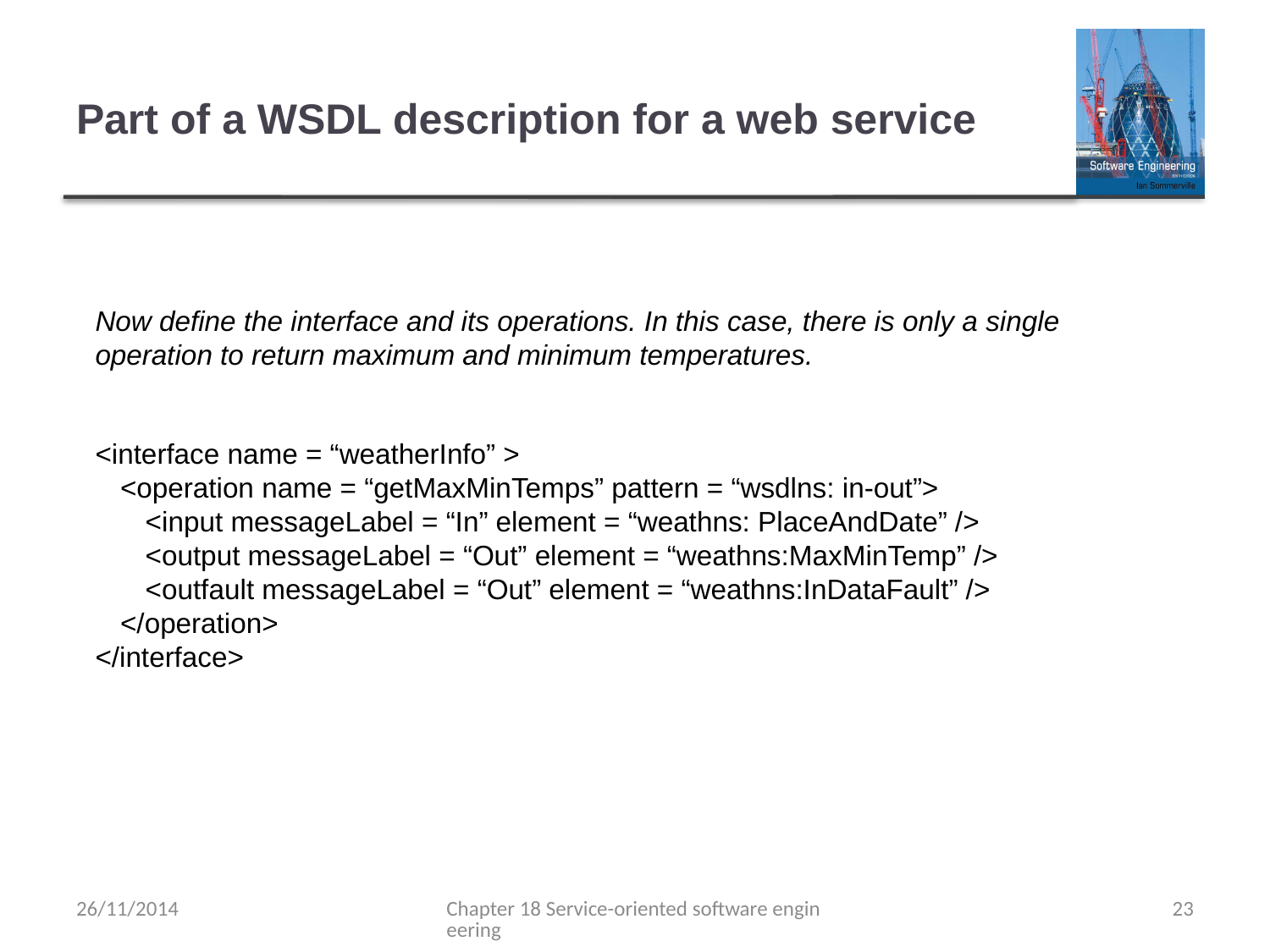

# Part of a WSDL description for a web service
Now define the interface and its operations. In this case, there is only a single operation to return maximum and minimum temperatures.

<interface name = “weatherInfo” >
<operation name = “getMaxMinTemps” pattern = “wsdlns: in-out”>
<input messageLabel = “In” element = “weathns: PlaceAndDate” />
<output messageLabel = “Out” element = “weathns:MaxMinTemp” />
<outfault messageLabel = “Out” element = “weathns:InDataFault” />
</operation>
</interface>
26/11/2014
Chapter 18 Service-oriented software engineering
23